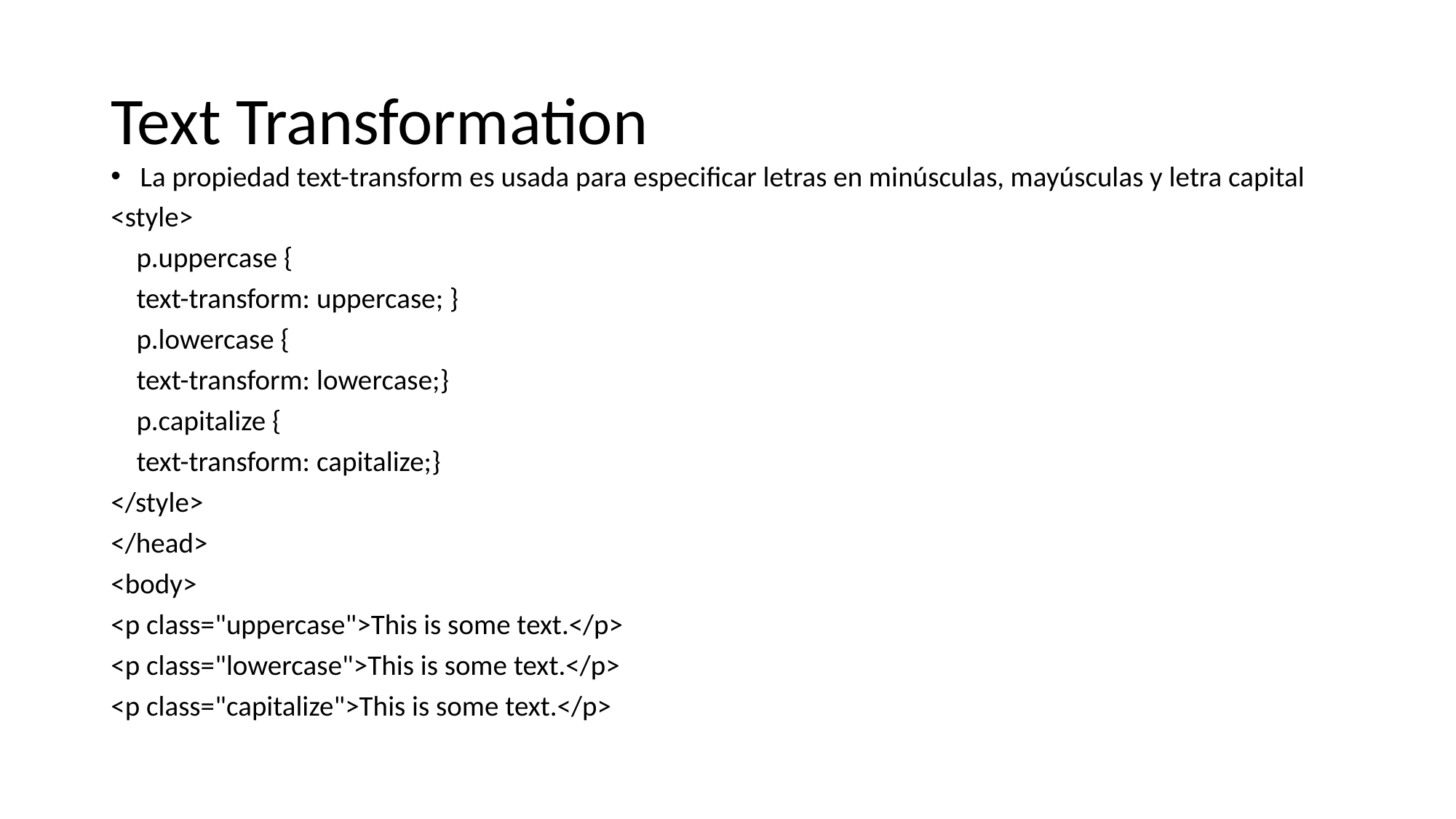

# Text Transformation
La propiedad text-transform es usada para especificar letras en minúsculas, mayúsculas y letra capital
<style>
    p.uppercase {
    text-transform: uppercase; }
    p.lowercase {
    text-transform: lowercase;}
    p.capitalize {
    text-transform: capitalize;}
</style>
</head>
<body>
<p class="uppercase">This is some text.</p>
<p class="lowercase">This is some text.</p>
<p class="capitalize">This is some text.</p>